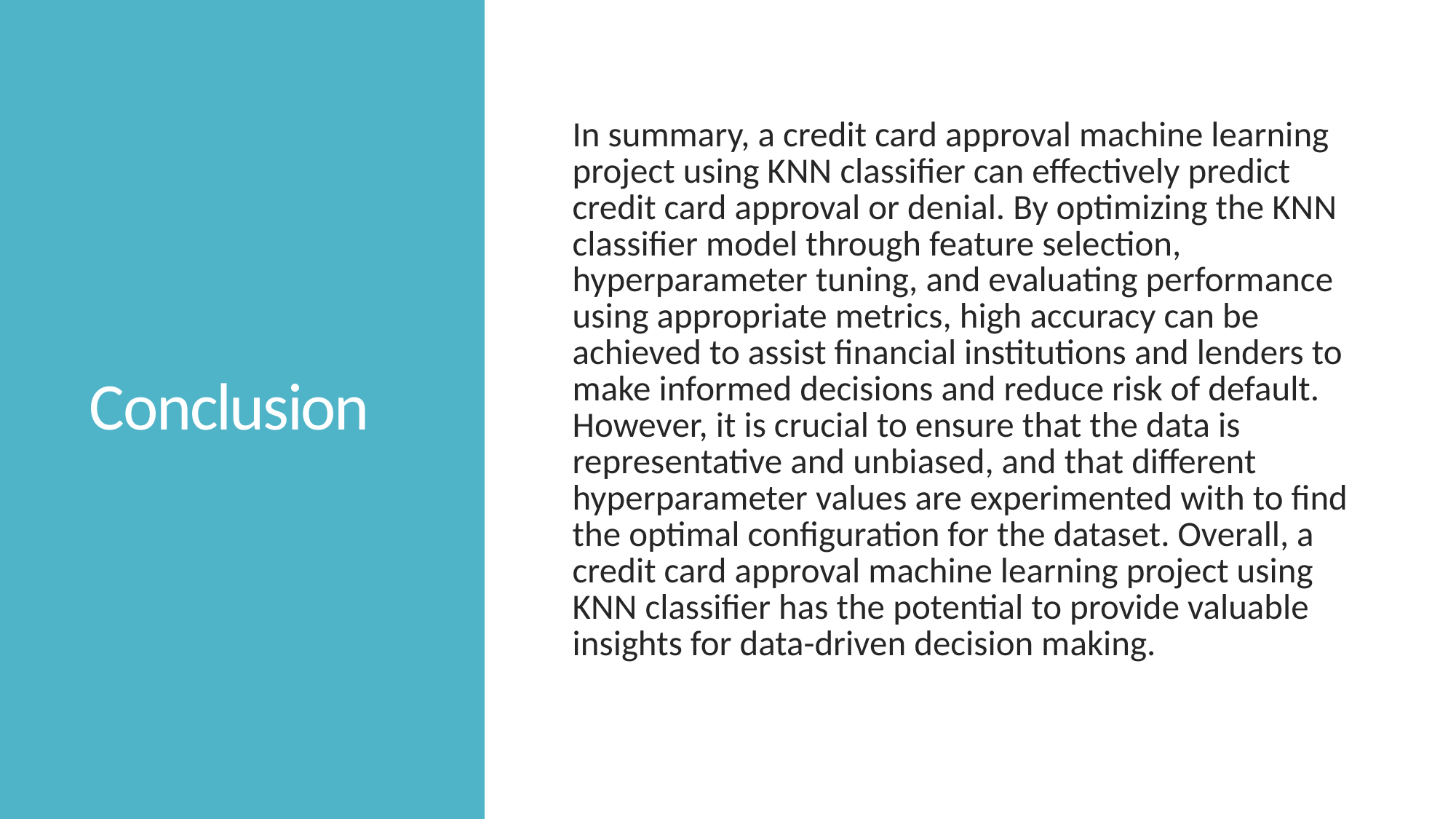

Conclusion
In summary, a credit card approval machine learning project using KNN classifier can effectively predict credit card approval or denial. By optimizing the KNN classifier model through feature selection, hyperparameter tuning, and evaluating performance using appropriate metrics, high accuracy can be achieved to assist financial institutions and lenders to make informed decisions and reduce risk of default. However, it is crucial to ensure that the data is representative and unbiased, and that different hyperparameter values are experimented with to find the optimal configuration for the dataset. Overall, a credit card approval machine learning project using KNN classifier has the potential to provide valuable insights for data-driven decision making.